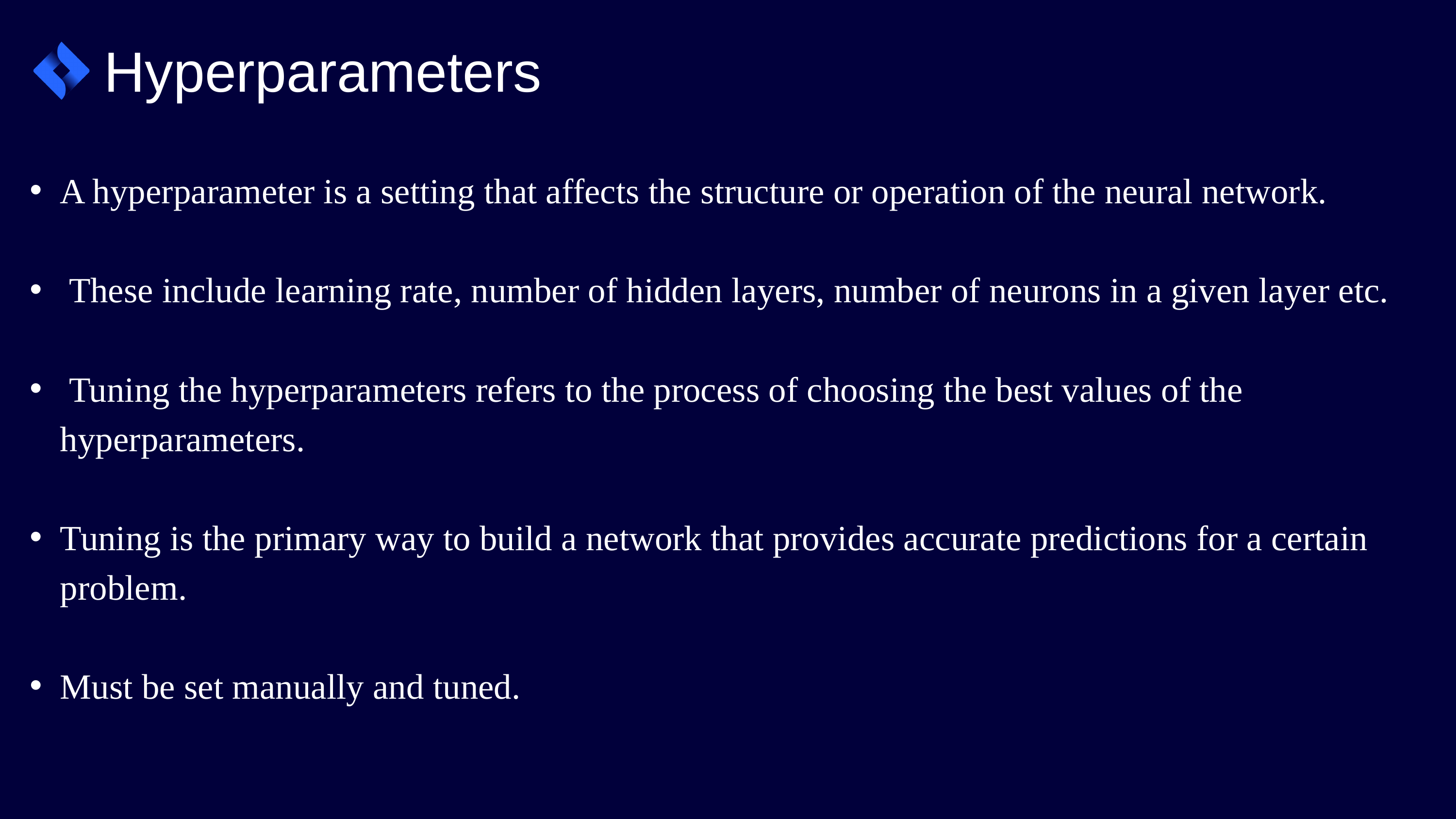

Hyperparameters

A hyperparameter is a setting that affects the structure or operation of the neural network.

 These include learning rate, number of hidden layers, number of neurons in a given layer etc.

 Tuning the hyperparameters refers to the process of choosing the best values of the hyperparameters.

Tuning is the primary way to build a network that provides accurate predictions for a certain problem.

Must be set manually and tuned.